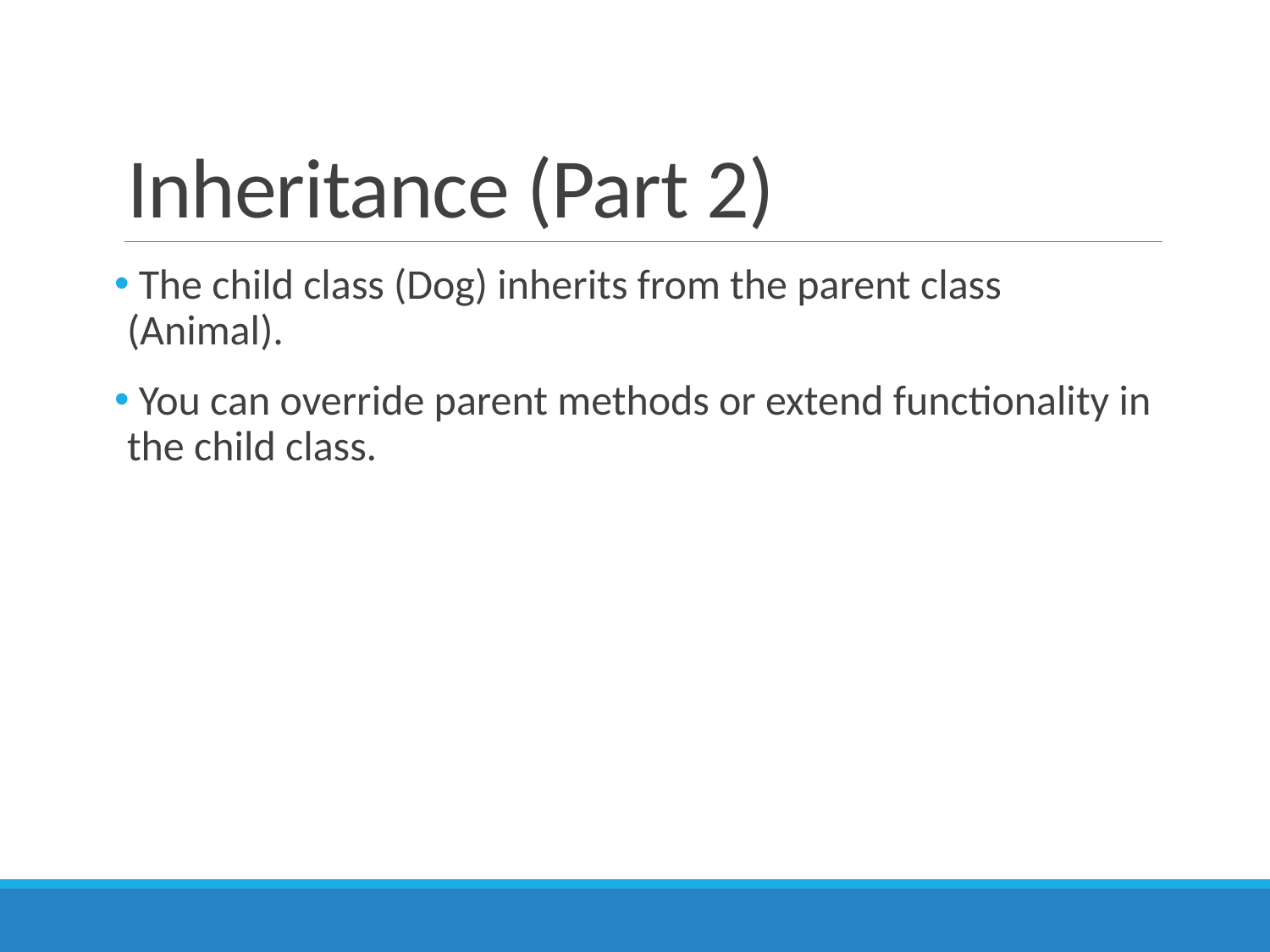

# Inheritance (Part 2)
 The child class (Dog) inherits from the parent class (Animal).
 You can override parent methods or extend functionality in the child class.